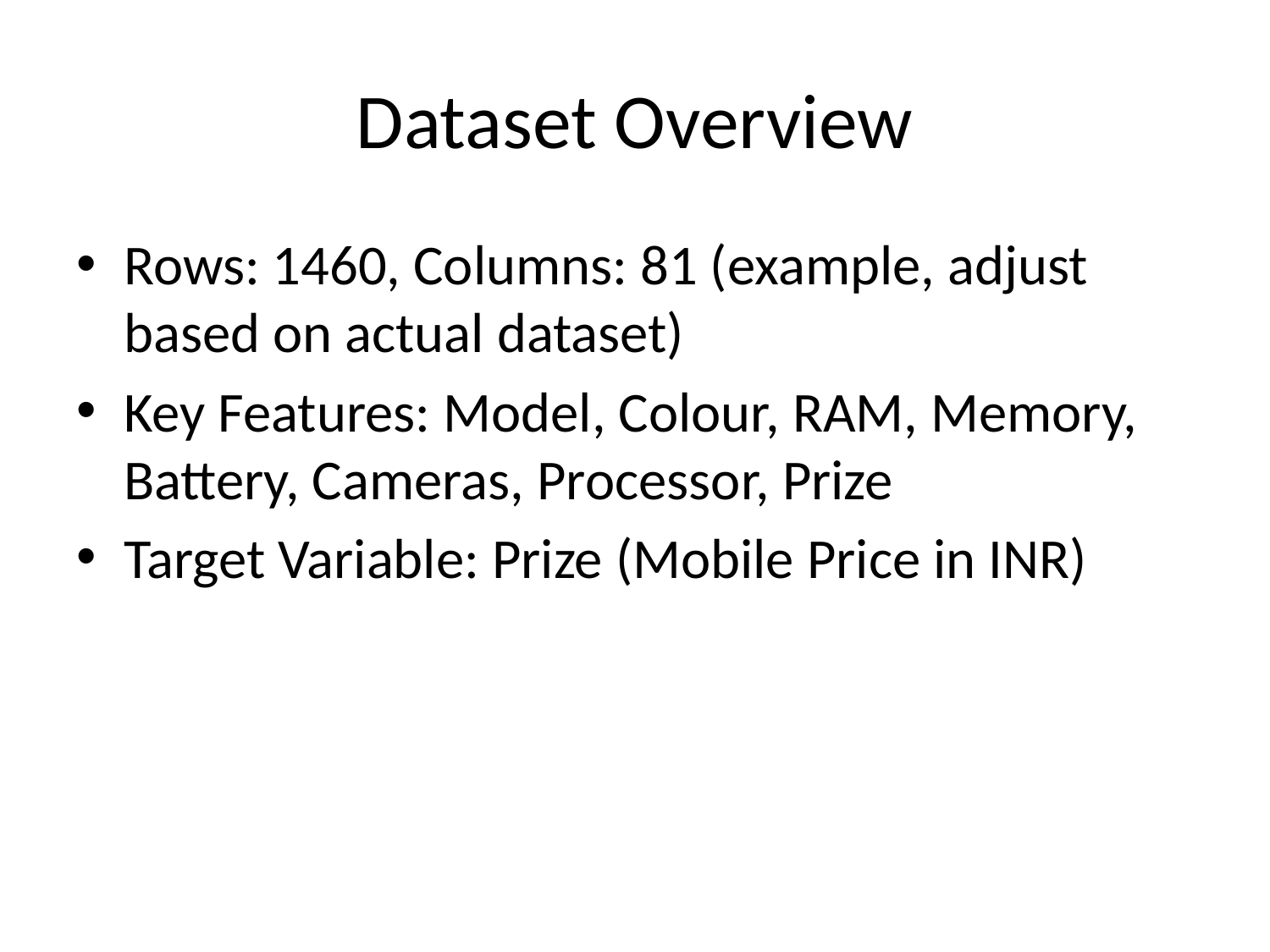

# Dataset Overview
Rows: 1460, Columns: 81 (example, adjust based on actual dataset)
Key Features: Model, Colour, RAM, Memory, Battery, Cameras, Processor, Prize
Target Variable: Prize (Mobile Price in INR)